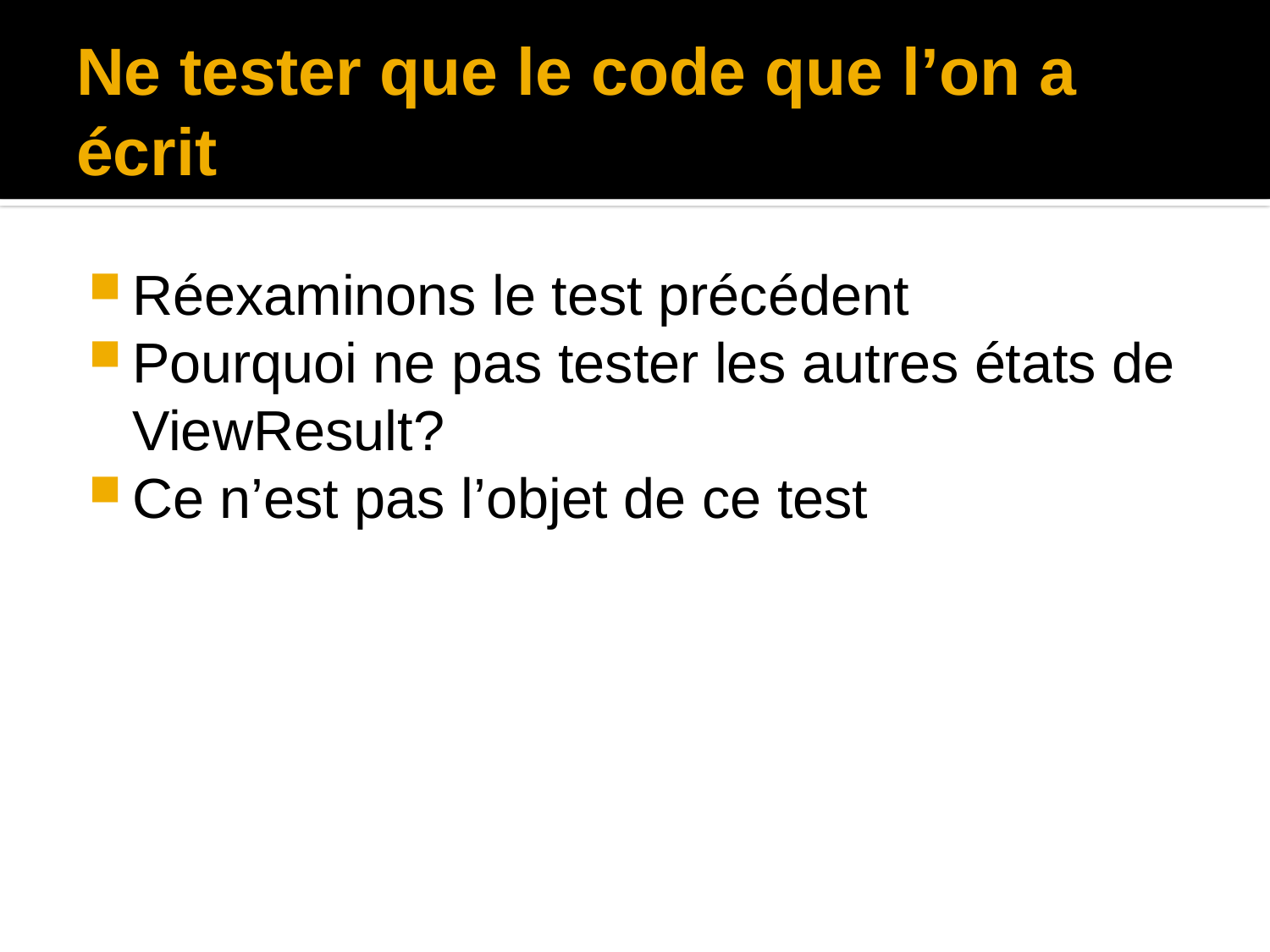

# Ne tester que le code que l’on a écrit
Réexaminons le test précédent
Pourquoi ne pas tester les autres états de ViewResult?
Ce n’est pas l’objet de ce test